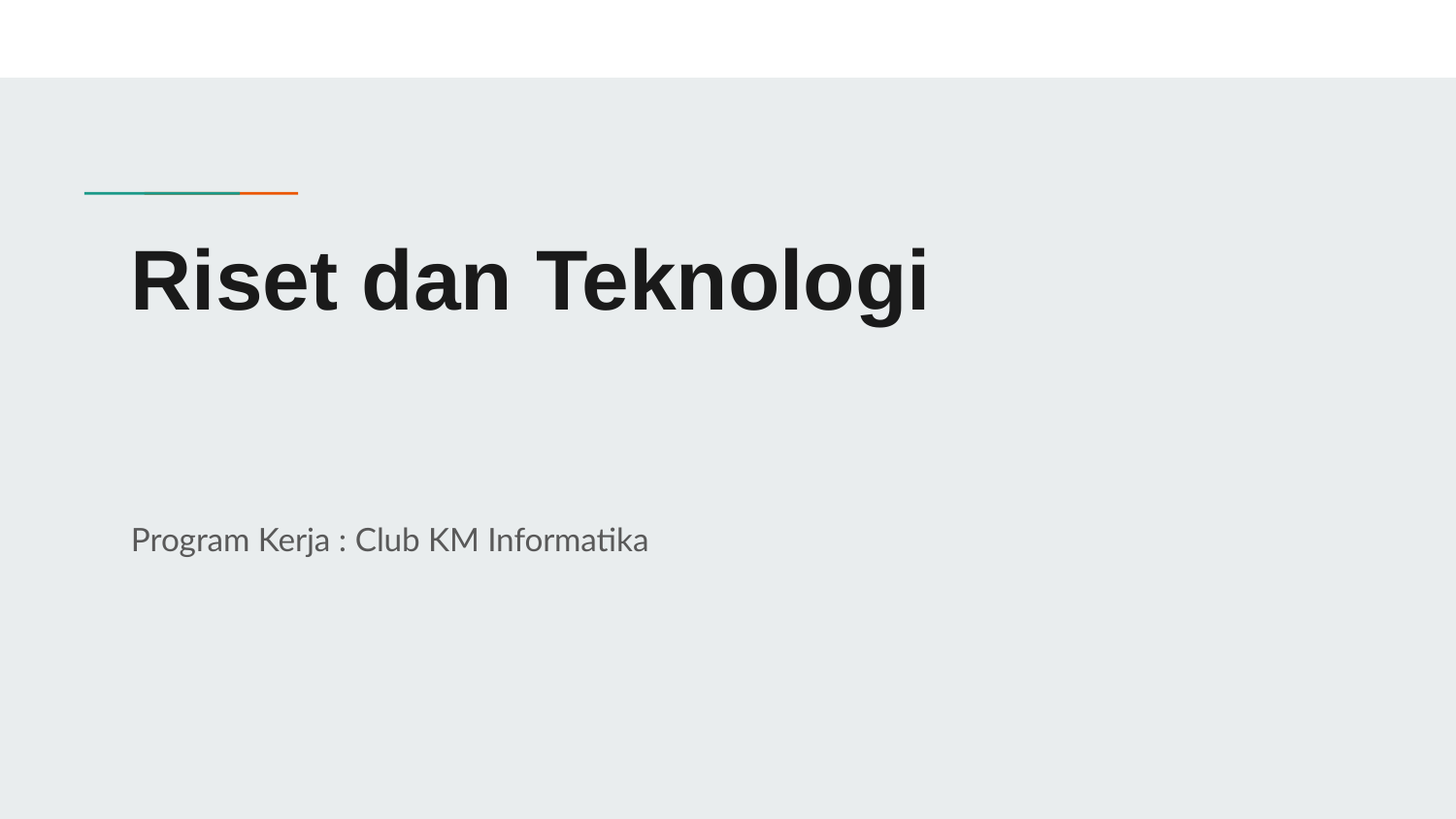

# Riset dan Teknologi
Program Kerja : Club KM Informatika